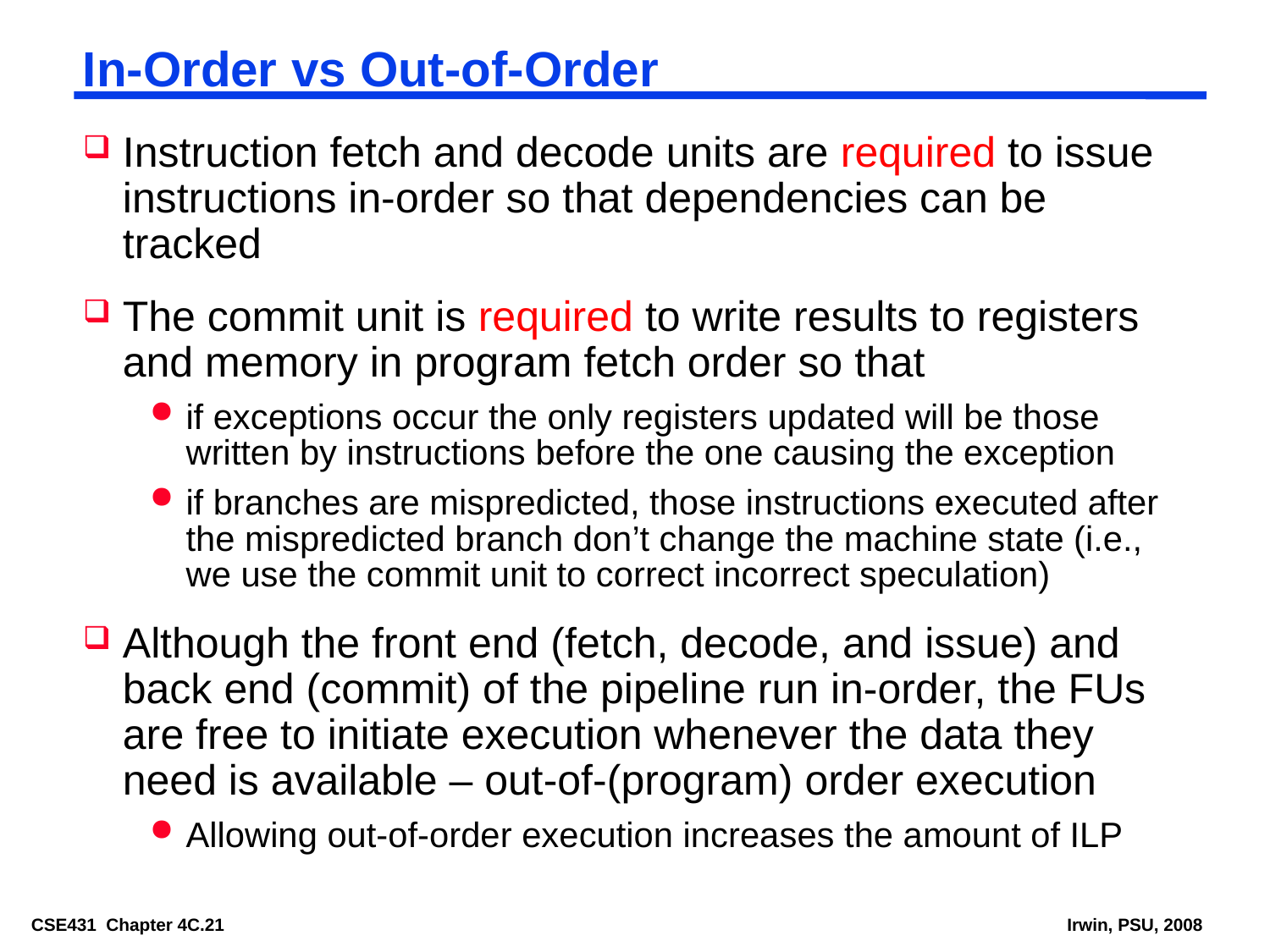

# In-Order vs Out-of-Order
Instruction fetch and decode units are required to issue instructions in-order so that dependencies can be tracked
The commit unit is required to write results to registers and memory in program fetch order so that
if exceptions occur the only registers updated will be those written by instructions before the one causing the exception
if branches are mispredicted, those instructions executed after the mispredicted branch don’t change the machine state (i.e., we use the commit unit to correct incorrect speculation)
Although the front end (fetch, decode, and issue) and back end (commit) of the pipeline run in-order, the FUs are free to initiate execution whenever the data they need is available – out-of-(program) order execution
Allowing out-of-order execution increases the amount of ILP